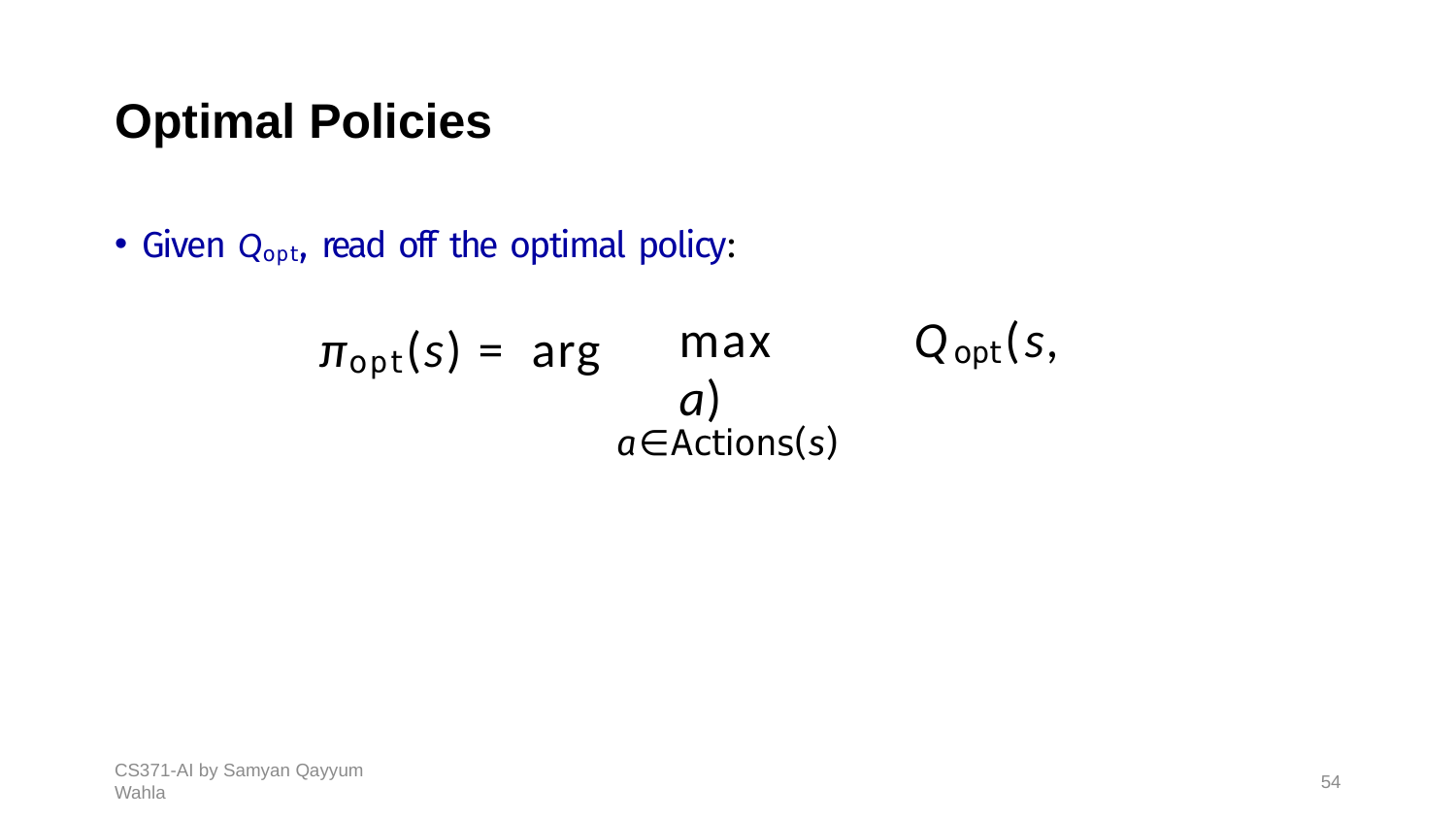

# Optimal Policies
Given Qopt, read off the optimal policy:

πopt(s) = arg
max	Qopt(s, a)
a∈Actions(s)
CS371-AI by Samyan Qayyum Wahla
54